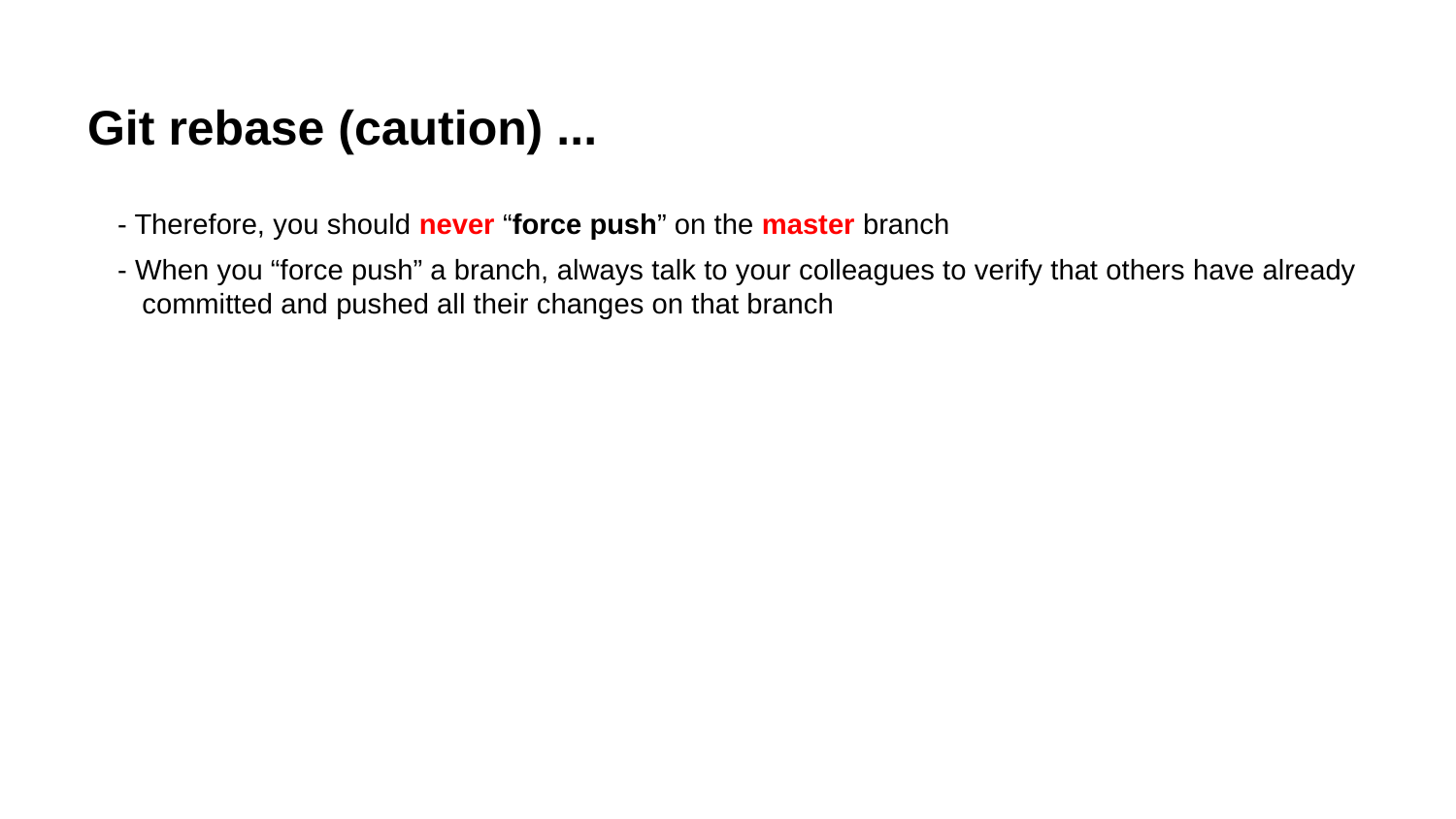

# Git rebase (caution) ...
- Therefore, you should never “force push” on the master branch
- When you “force push” a branch, always talk to your colleagues to verify that others have already committed and pushed all their changes on that branch